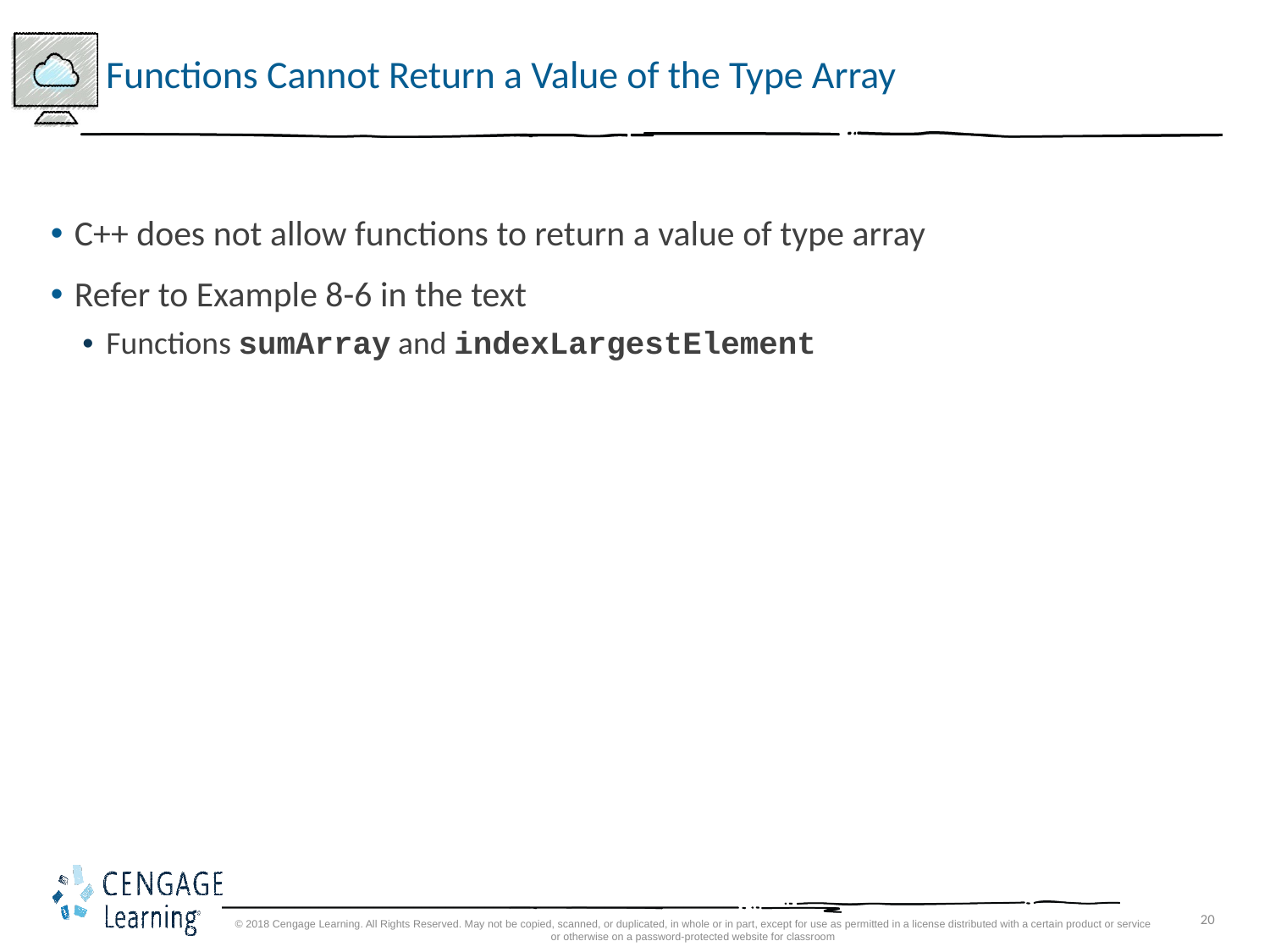

# Functions Cannot Return a Value of the Type Array
C++ does not allow functions to return a value of type array
Refer to Example 8-6 in the text
Functions sumArray and indexLargestElement

© 2018 Cengage Learning. All Rights Reserved. May not be copied, scanned, or duplicated, in whole or in part, except for use as permitted in a license distributed with a certain product or service or otherwise on a password-protected website for classroom